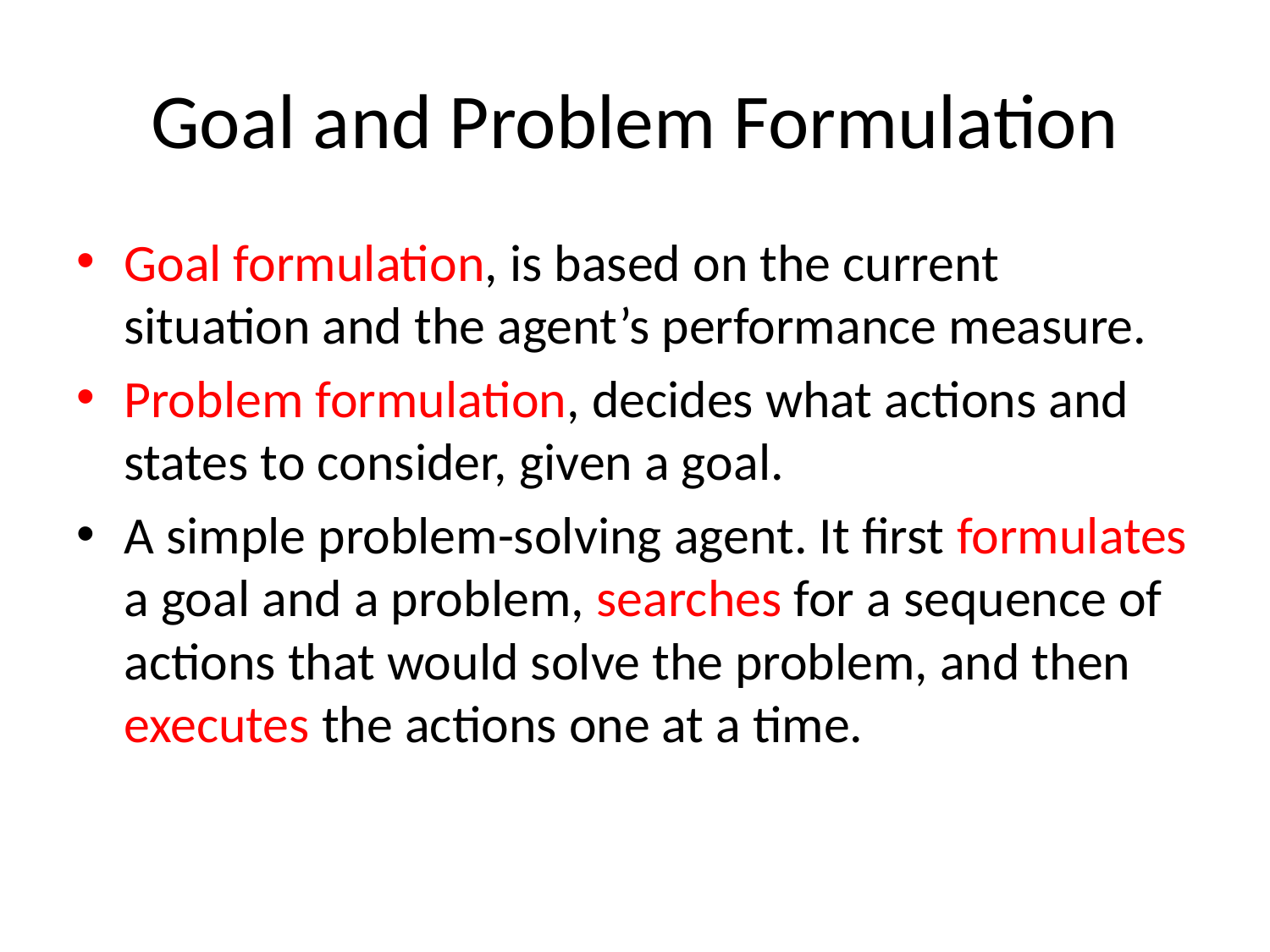

# Goal and Problem Formulation
Goal formulation, is based on the current situation and the agent’s performance measure.
Problem formulation, decides what actions and states to consider, given a goal.
A simple problem-solving agent. It first formulates a goal and a problem, searches for a sequence of actions that would solve the problem, and then executes the actions one at a time.